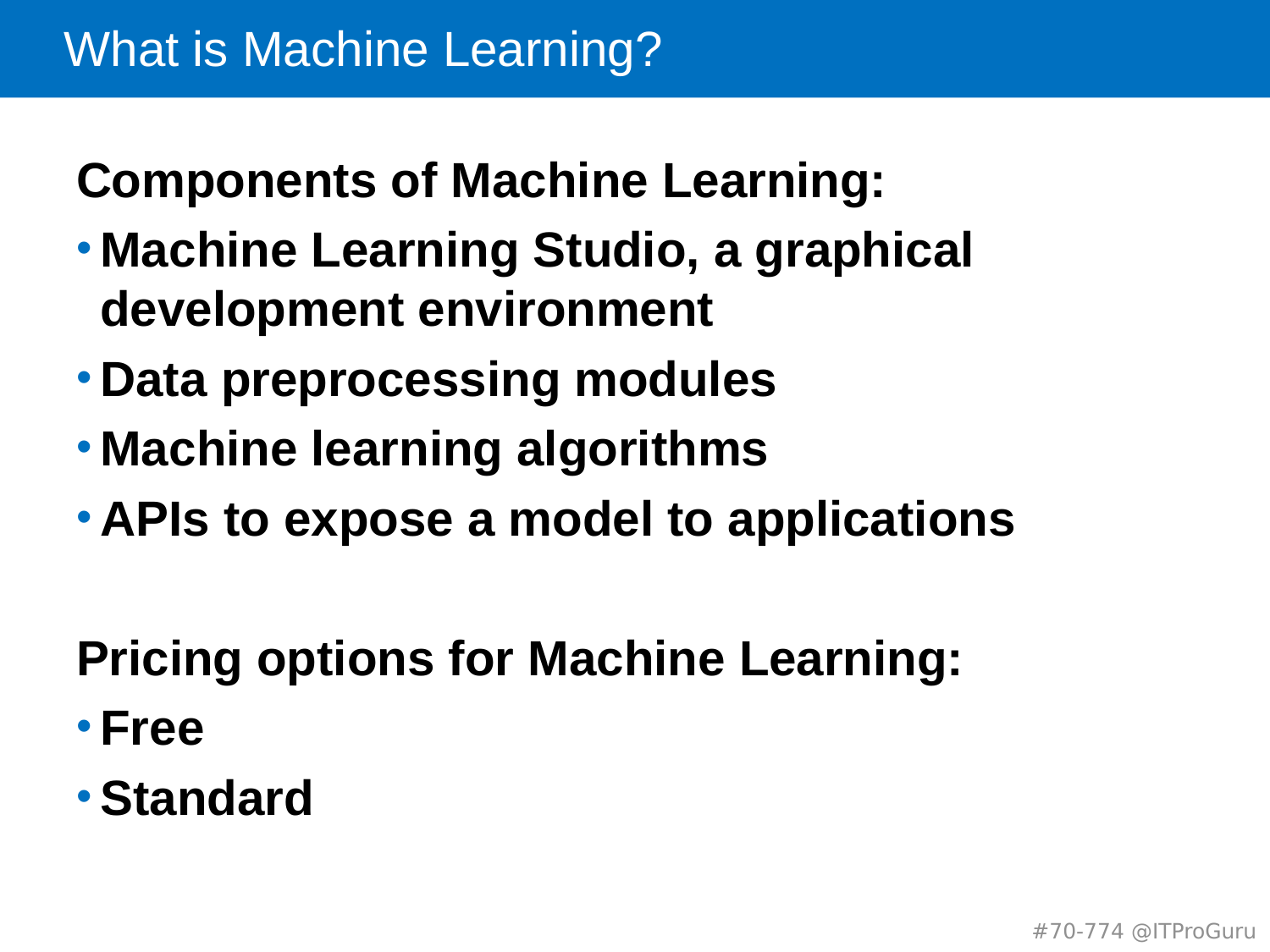

# What is Machine Learning?
Components of Machine Learning:
Machine Learning Studio, a graphical development environment
Data preprocessing modules
Machine learning algorithms
APIs to expose a model to applications

Pricing options for Machine Learning:
Free
Standard